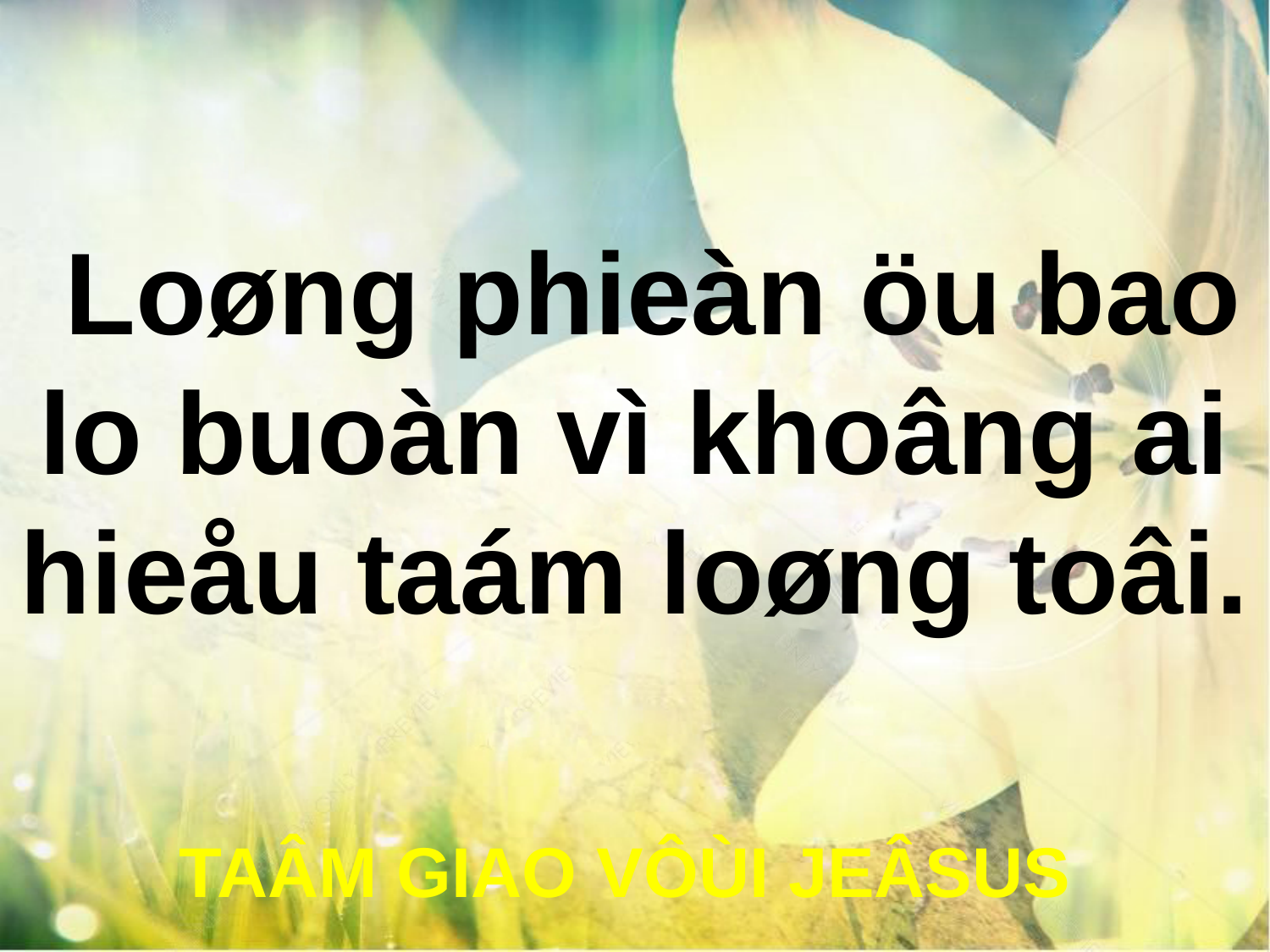

Loøng phieàn öu bao lo buoàn vì khoâng ai hieåu taám loøng toâi.
TAÂM GIAO VÔÙI JEÂSUS